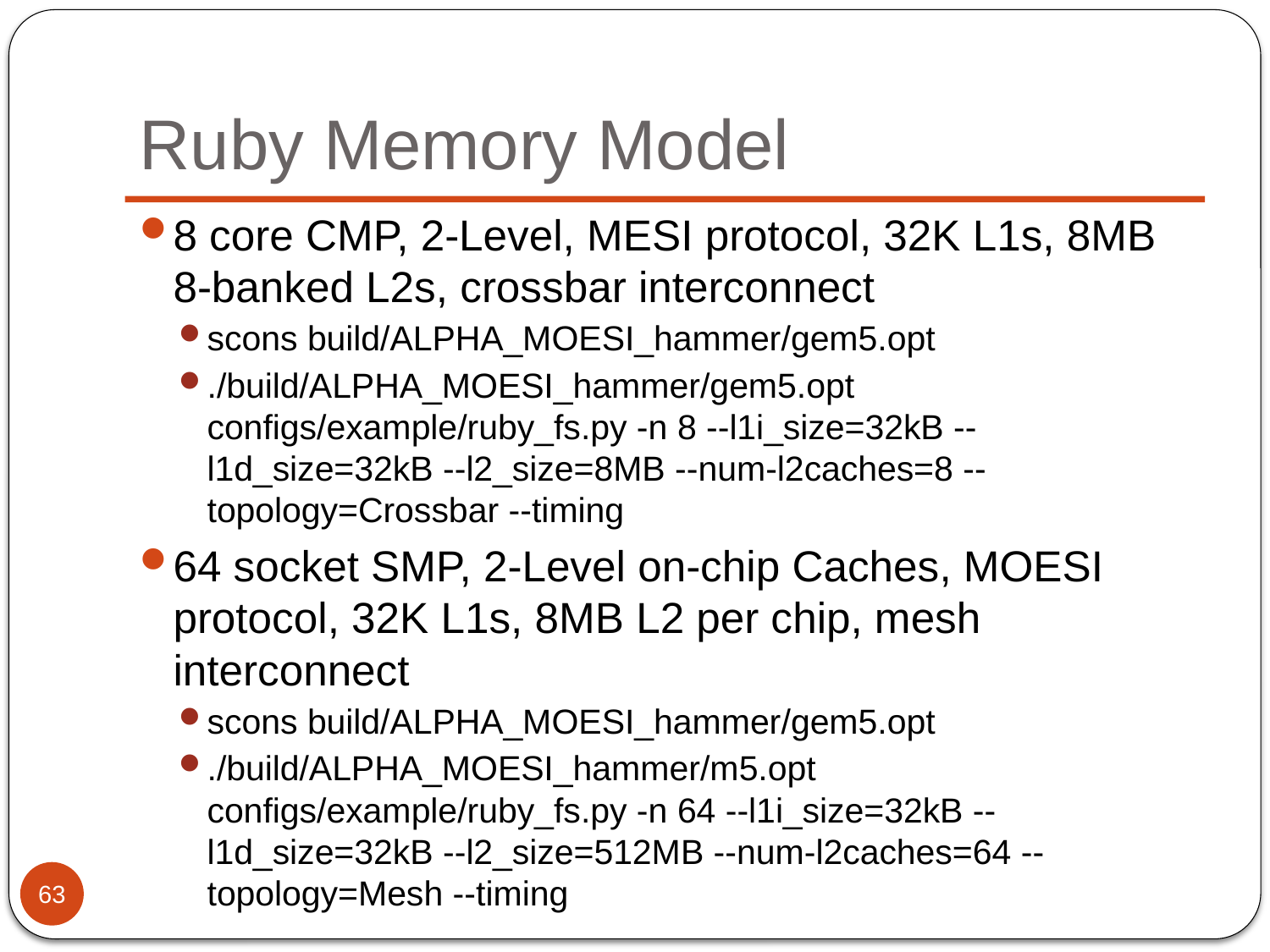

# Ruby Memory Model
8 core CMP, 2-Level, MESI protocol, 32K L1s, 8MB 8-banked L2s, crossbar interconnect
scons build/ALPHA_MOESI_hammer/gem5.opt
./build/ALPHA_MOESI_hammer/gem5.opt configs/example/ruby_fs.py -n 8 --l1i_size=32kB --l1d_size=32kB --l2_size=8MB --num-l2caches=8 --topology=Crossbar --timing
64 socket SMP, 2-Level on-chip Caches, MOESI protocol, 32K L1s, 8MB L2 per chip, mesh interconnect
scons build/ALPHA_MOESI_hammer/gem5.opt
./build/ALPHA_MOESI_hammer/m5.opt configs/example/ruby_fs.py -n 64 --l1i_size=32kB --l1d_size=32kB --l2_size=512MB --num-l2caches=64 --topology=Mesh --timing

63